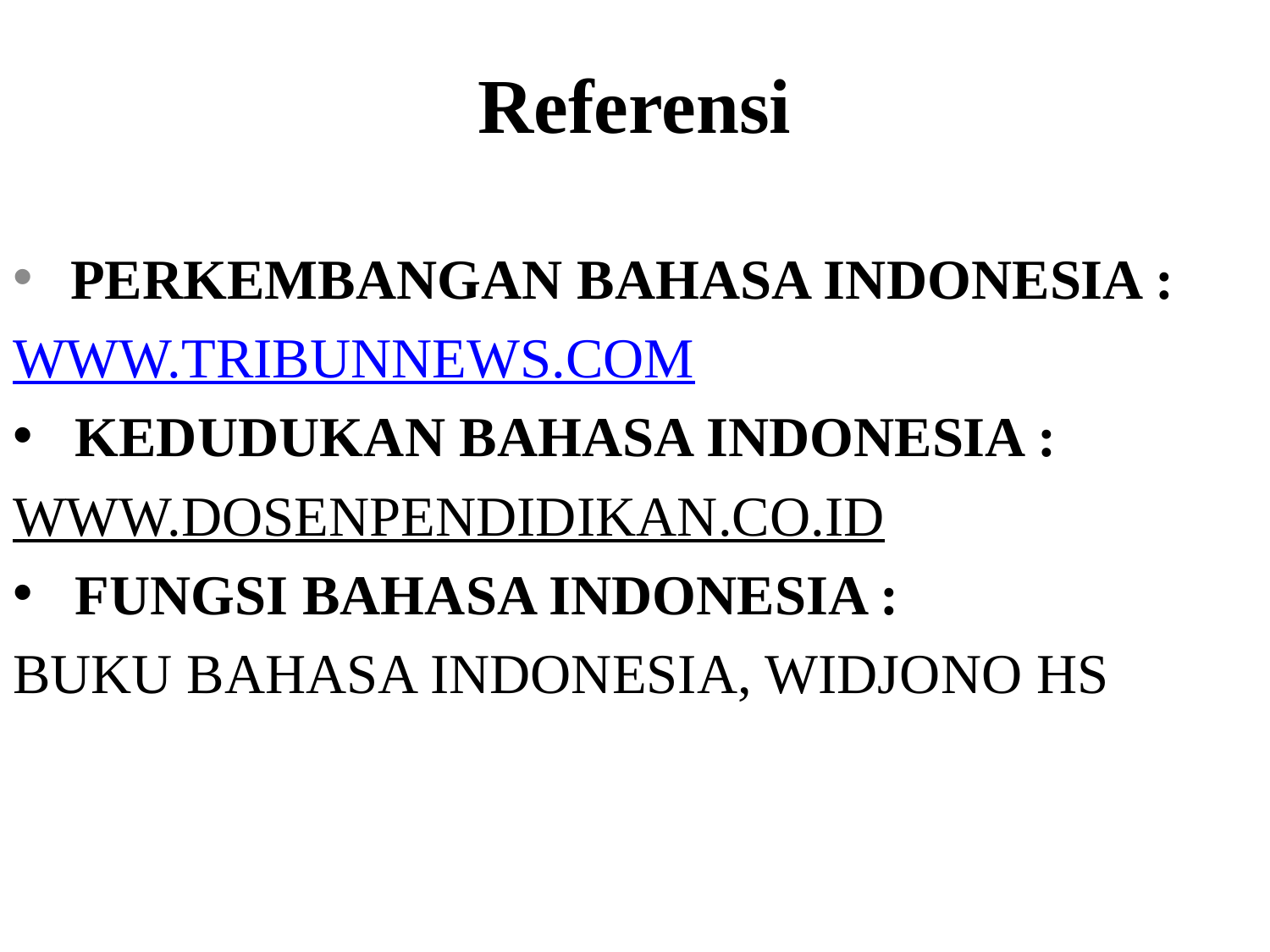

# Referensi
   PERKEMBANGAN BAHASA INDONESIA :
WWW.TRIBUNNEWS.COM
   KEDUDUKAN BAHASA INDONESIA :
WWW.DOSENPENDIDIKAN.CO.ID
   FUNGSI BAHASA INDONESIA :
BUKU BAHASA INDONESIA, WIDJONO HS